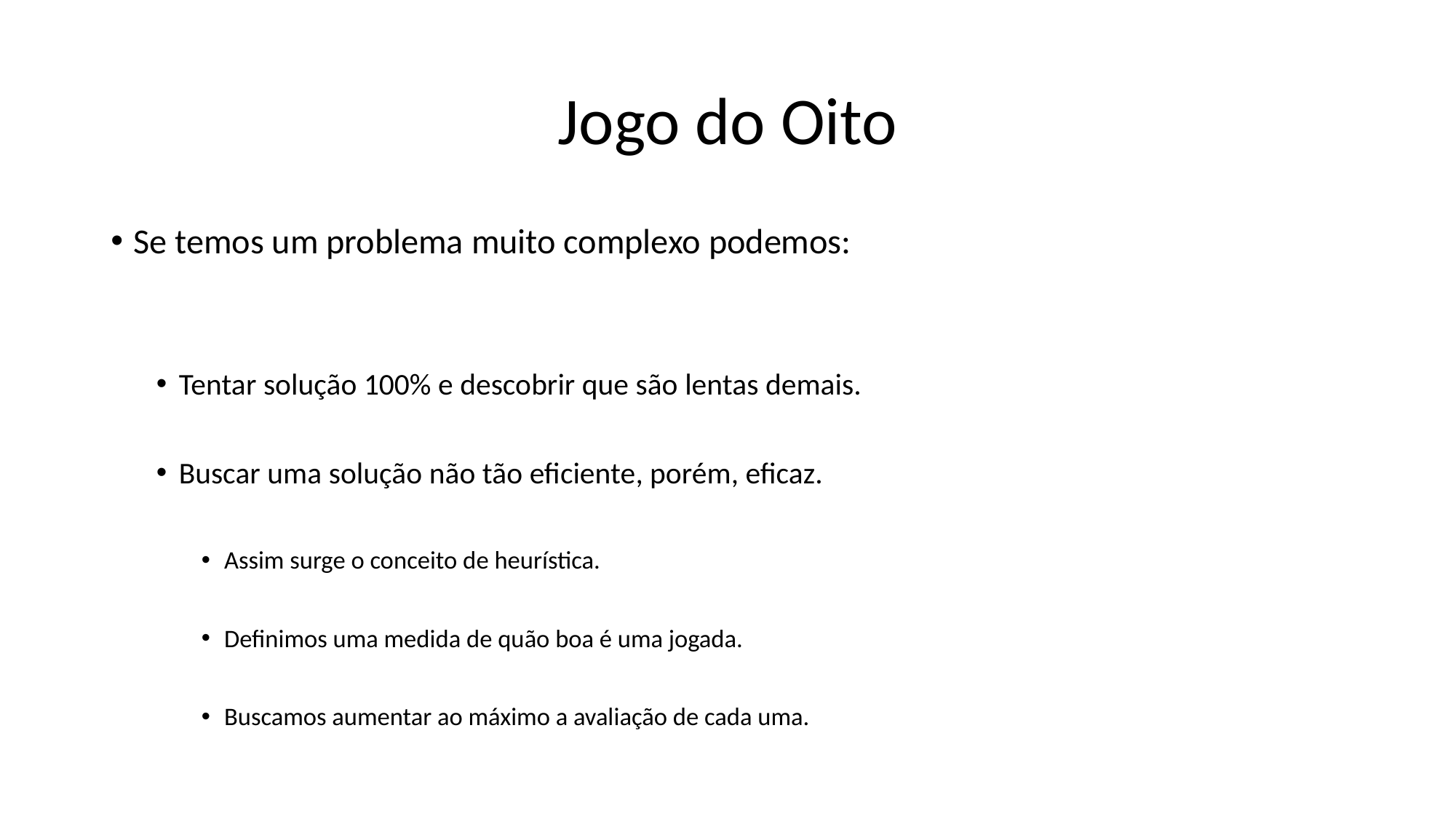

# Jogo do Oito
Se temos um problema muito complexo podemos:

Tentar solução 100% e descobrir que são lentas demais.

Buscar uma solução não tão eficiente, porém, eficaz.

Assim surge o conceito de heurística.

Definimos uma medida de quão boa é uma jogada.

Buscamos aumentar ao máximo a avaliação de cada uma.